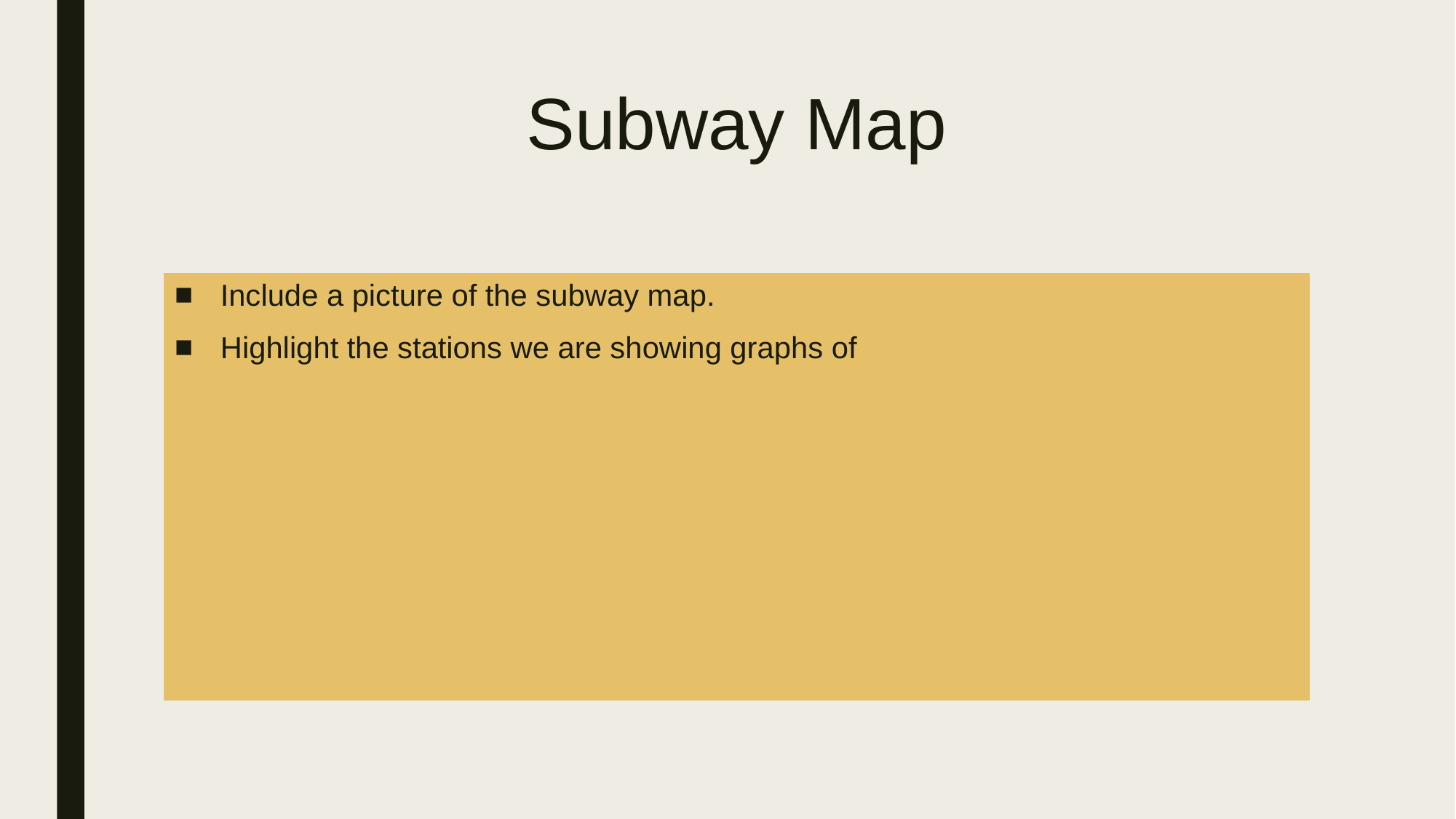

# Subway Map
Include a picture of the subway map.
Highlight the stations we are showing graphs of